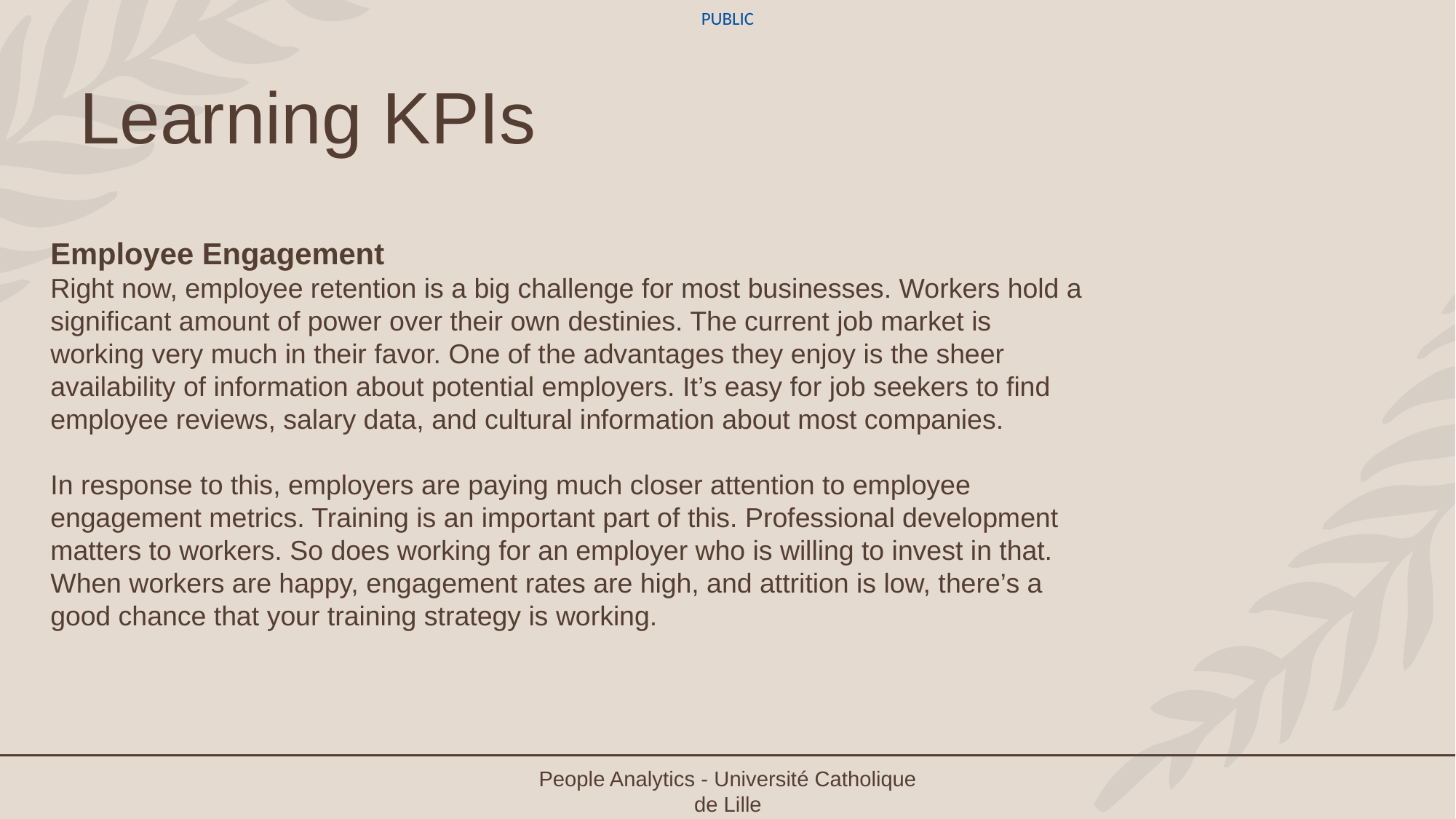

# Learning KPIs
Employee Engagement
Right now, employee retention is a big challenge for most businesses. Workers hold a significant amount of power over their own destinies. The current job market is working very much in their favor. One of the advantages they enjoy is the sheer availability of information about potential employers. It’s easy for job seekers to find employee reviews, salary data, and cultural information about most companies.

In response to this, employers are paying much closer attention to employee engagement metrics. Training is an important part of this. Professional development matters to workers. So does working for an employer who is willing to invest in that. When workers are happy, engagement rates are high, and attrition is low, there’s a good chance that your training strategy is working.
People Analytics - Université Catholique de Lille